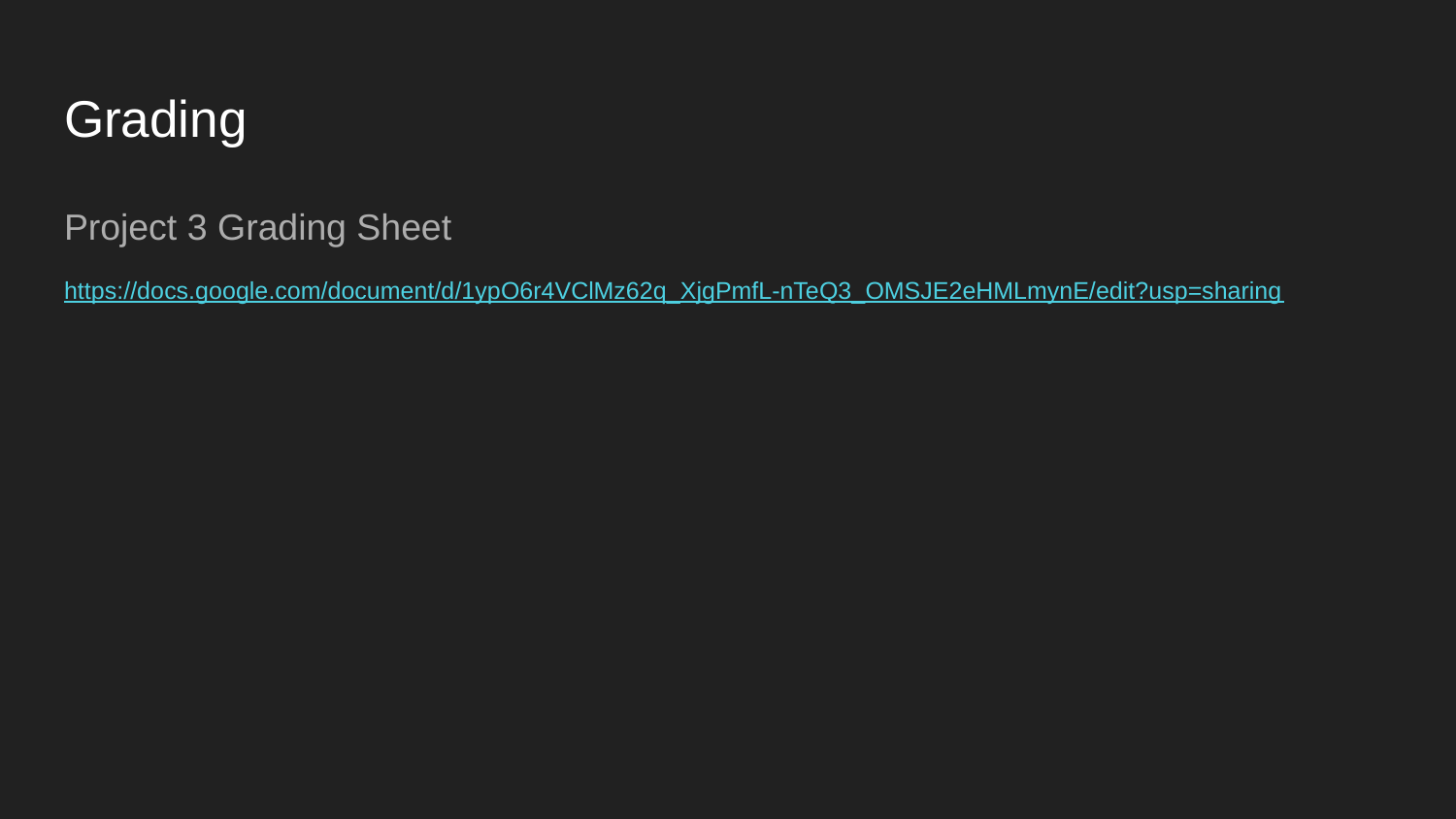

# Grading
Project 3 Grading Sheet
https://docs.google.com/document/d/1ypO6r4VClMz62q_XjgPmfL-nTeQ3_OMSJE2eHMLmynE/edit?usp=sharing